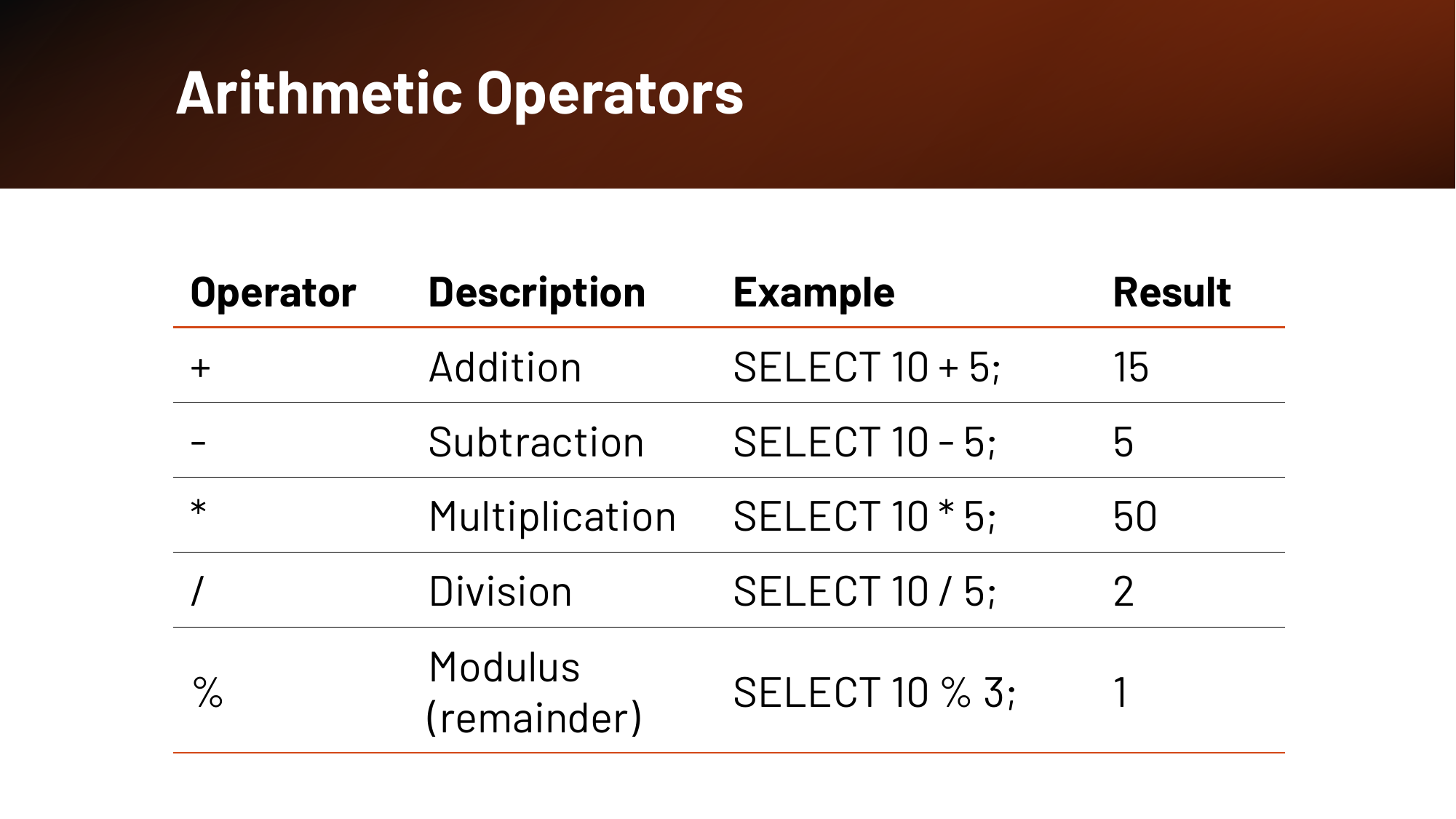

# Arithmetic Operators
| Operator | Description | Example | Result |
| --- | --- | --- | --- |
| + | Addition | SELECT 10 + 5; | 15 |
| - | Subtraction | SELECT 10 - 5; | 5 |
| \* | Multiplication | SELECT 10 \* 5; | 50 |
| / | Division | SELECT 10 / 5; | 2 |
| % | Modulus (remainder) | SELECT 10 % 3; | 1 |